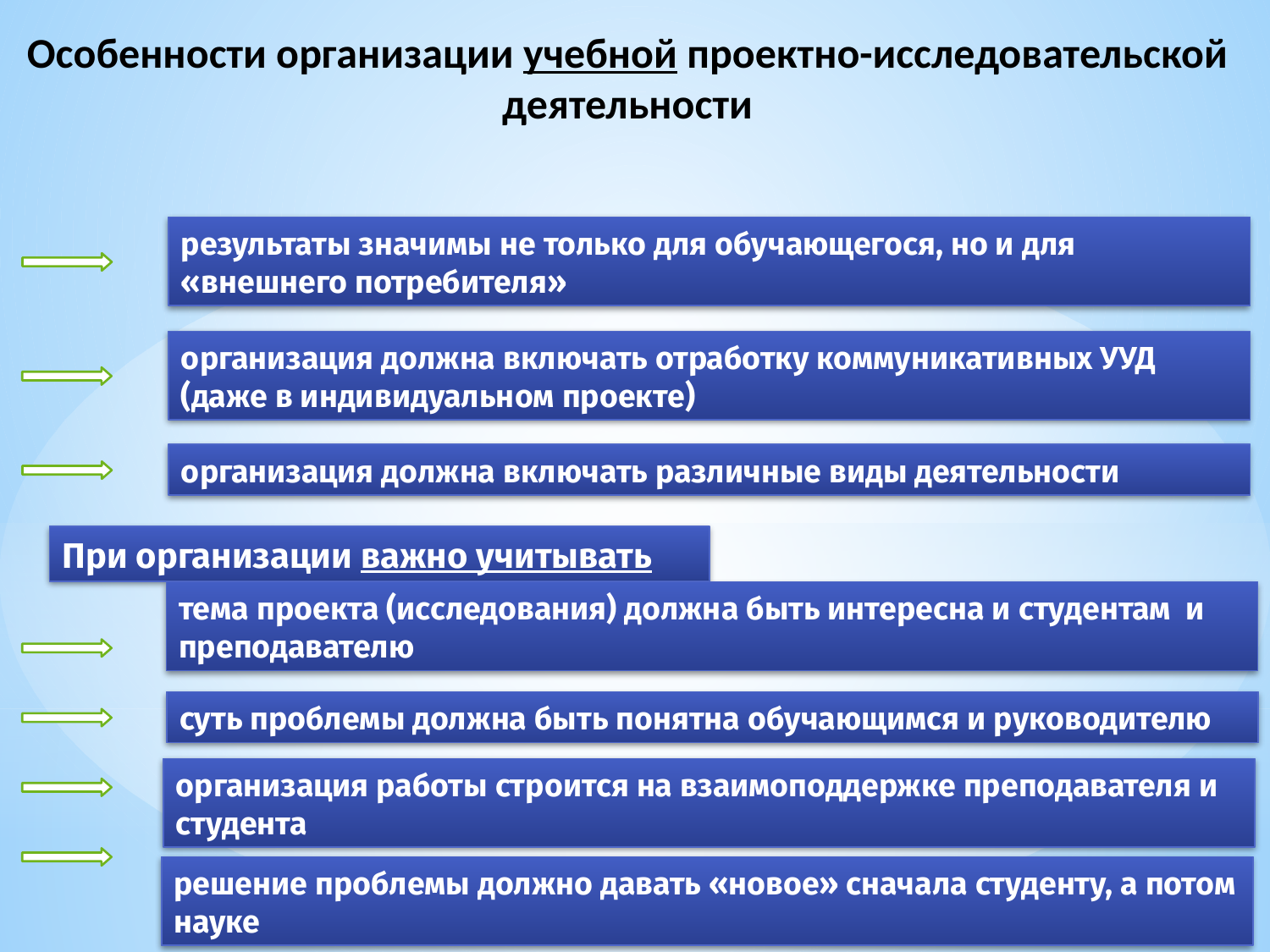

Особенности организации учебной проектно-исследовательской деятельности
результаты значимы не только для обучающегося, но и для «внешнего потребителя»

организация должна включать отработку коммуникативных УУД (даже в индивидуальном проекте)

организация должна включать различные виды деятельности
При организации важно учитывать
тема проекта (исследования) должна быть интересна и студентам  и преподавателю

суть проблемы должна быть понятна обучающимся и руководителю

организация работы строится на взаимоподдержке преподавателя и студента

решение проблемы должно давать «новое» сначала студенту, а потом науке